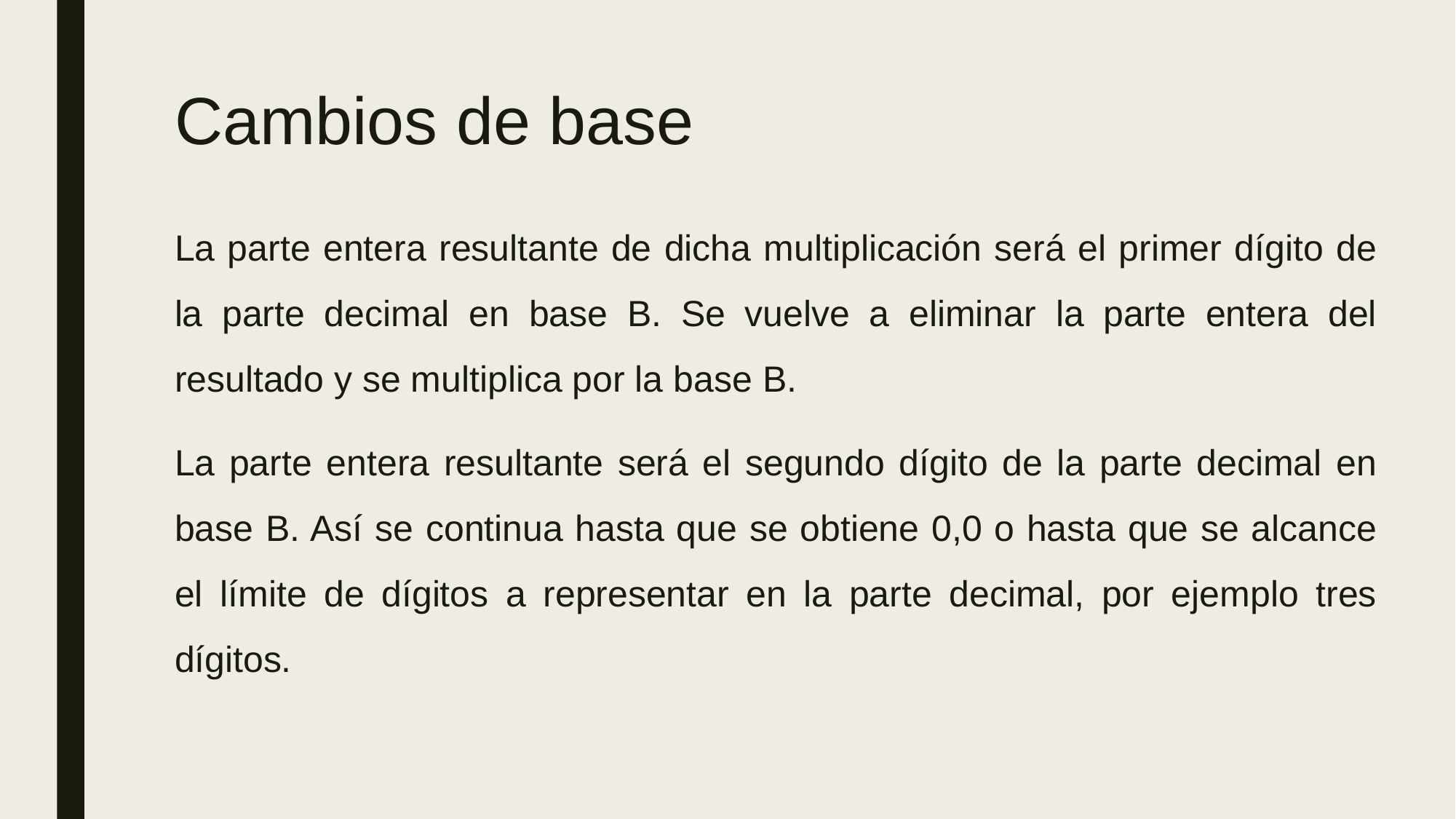

# Cambios de base
La parte entera resultante de dicha multiplicación será el primer dígito de la parte decimal en base B. Se vuelve a eliminar la parte entera del resultado y se multiplica por la base B.
La parte entera resultante será el segundo dígito de la parte decimal en base B. Así se continua hasta que se obtiene 0,0 o hasta que se alcance el límite de dígitos a representar en la parte decimal, por ejemplo tres dígitos.